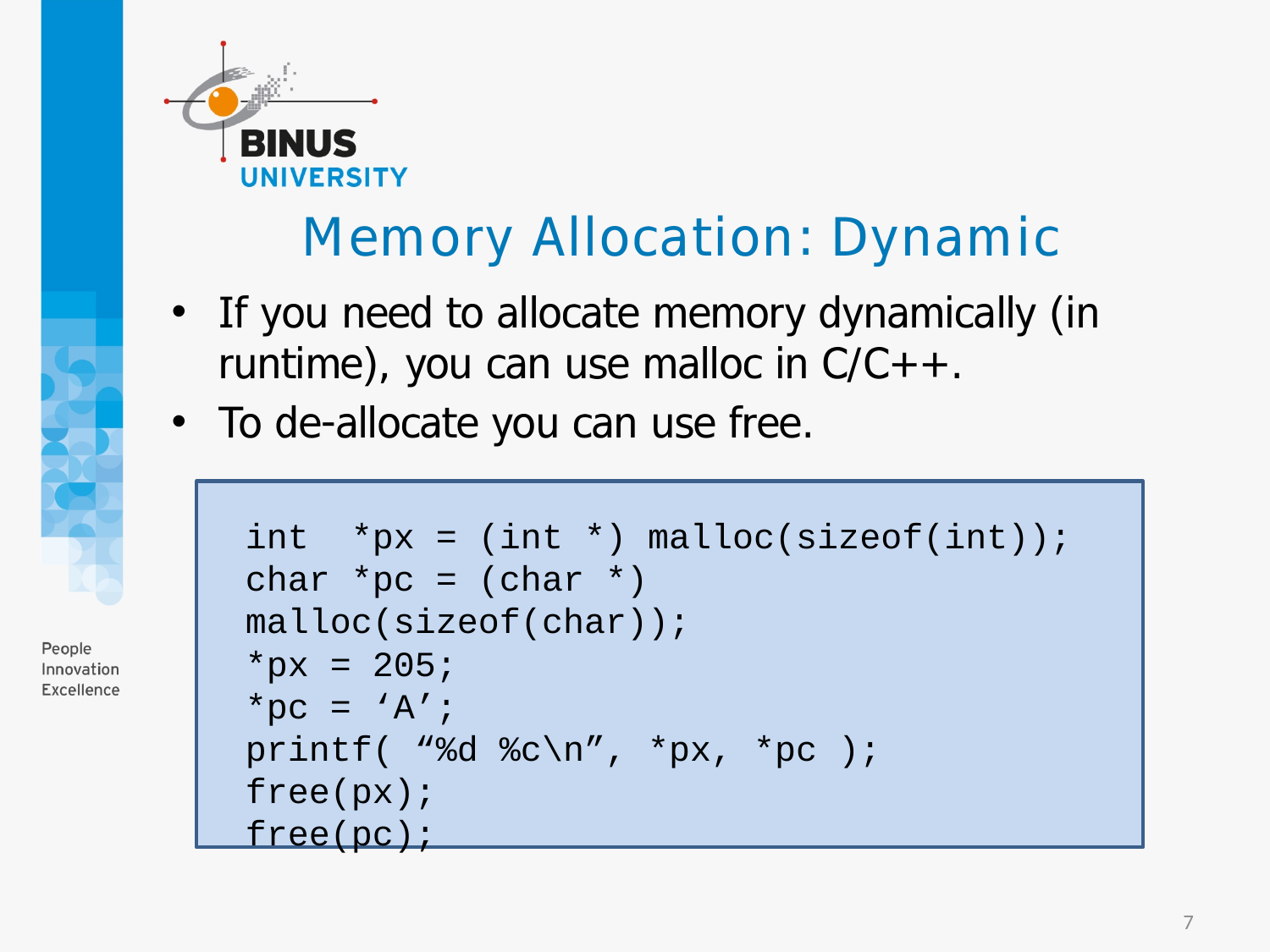

# Memory Allocation: Dynamic
If you need to allocate memory dynamically (in runtime), you can use malloc in C/C++.
To de-allocate you can use free.

int  *px = (int *) malloc(sizeof(int));
char *pc = (char *) malloc(sizeof(char));
*px = 205;
*pc = ‘A’;
printf( “%d %c\n”, *px, *pc );
free(px);
free(pc);
7